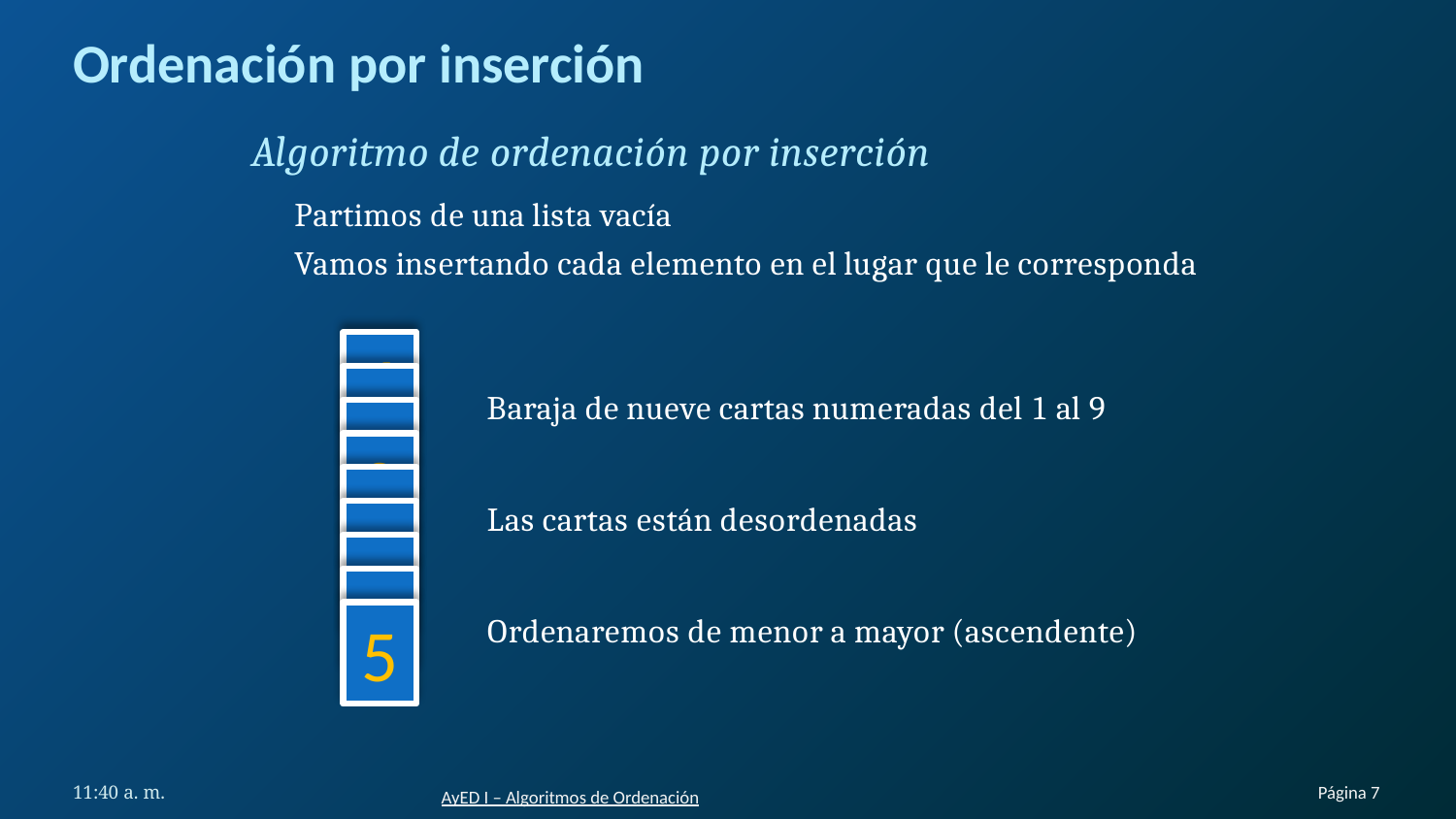

# Ordenación por inserción
Algoritmo de ordenación por inserción
Partimos de una lista vacía
Vamos insertando cada elemento en el lugar que le corresponda

Baraja de nueve cartas numeradas del 1 al 9

Las cartas están desordenadas

Ordenaremos de menor a mayor (ascendente)

6
1
3
8
2
9
4
7
5
11:40 a. m.
Página 7
AyED I – Algoritmos de Ordenación